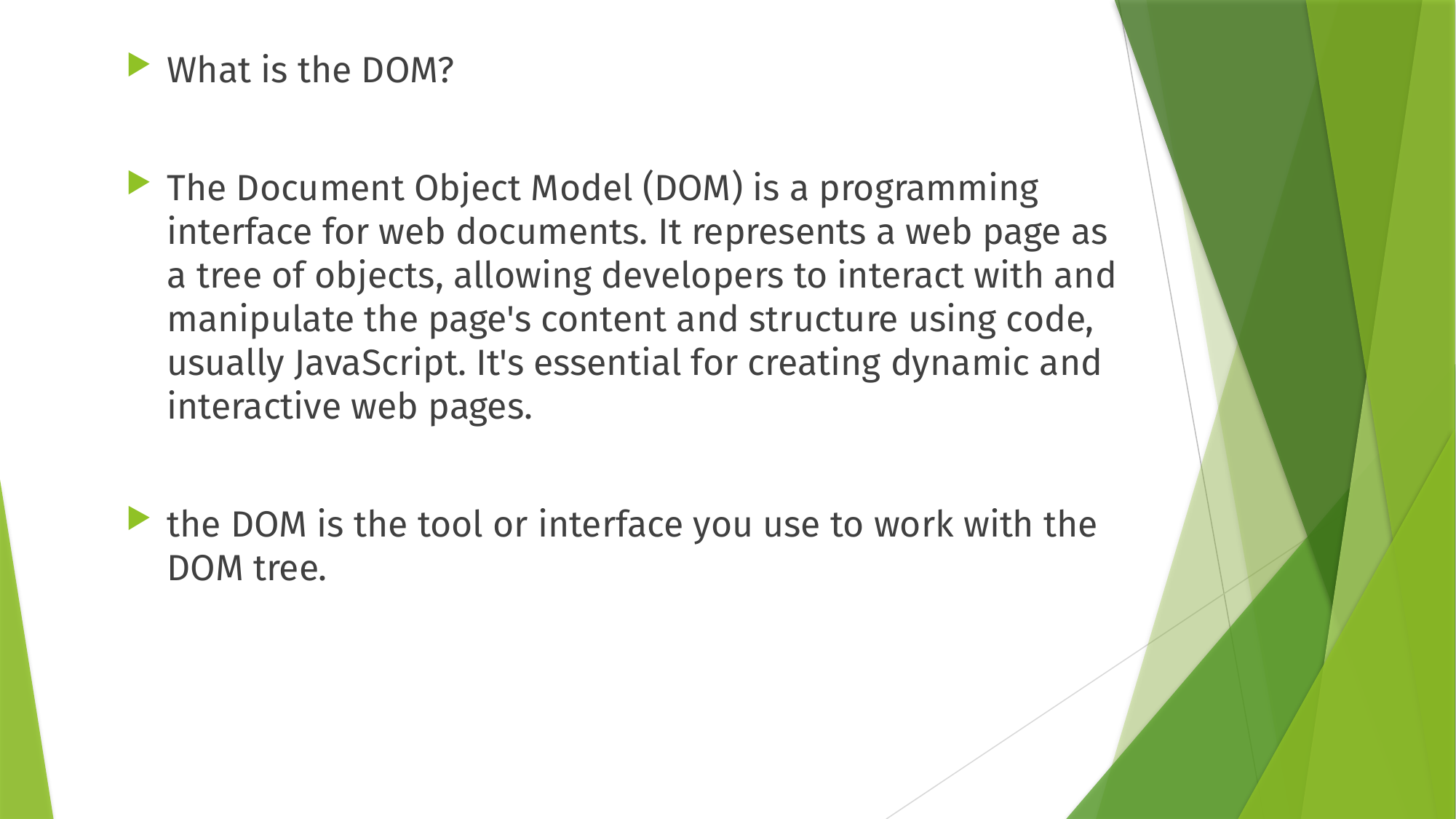

What is the DOM?

The Document Object Model (DOM) is a programming interface for web documents. It represents a web page as a tree of objects, allowing developers to interact with and manipulate the page's content and structure using code, usually JavaScript. It's essential for creating dynamic and interactive web pages.

the DOM is the tool or interface you use to work with the DOM tree.